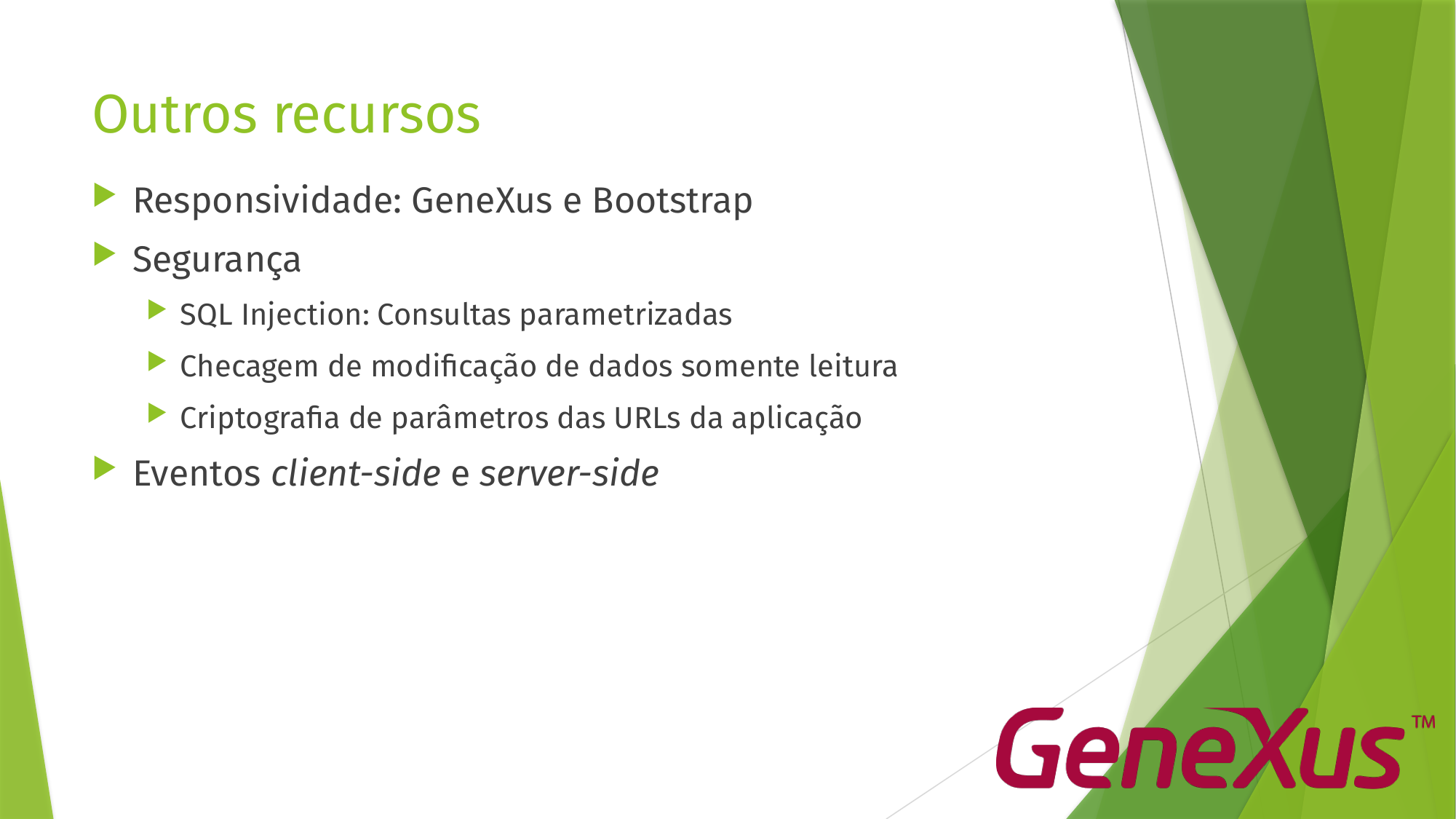

# Outros recursos
Responsividade: GeneXus e Bootstrap
Segurança
SQL Injection: Consultas parametrizadas
Checagem de modificação de dados somente leitura
Criptografia de parâmetros das URLs da aplicação
Eventos client-side e server-side